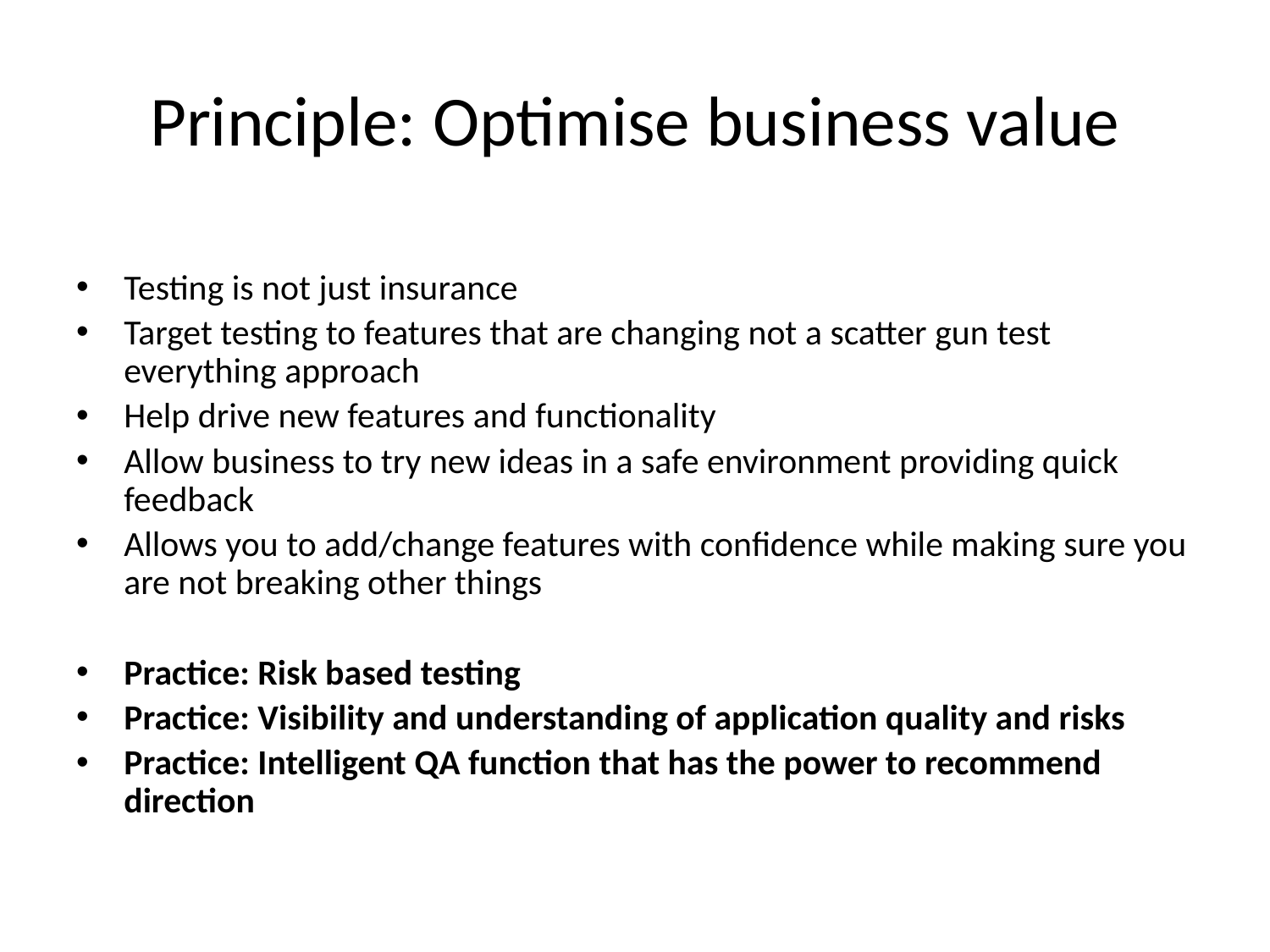

# Principle: Optimise business value

Testing is not just insurance
Target testing to features that are changing not a scatter gun test everything approach
Help drive new features and functionality
Allow business to try new ideas in a safe environment providing quick feedback
Allows you to add/change features with confidence while making sure you are not breaking other things

Practice: Risk based testing
Practice: Visibility and understanding of application quality and risks
Practice: Intelligent QA function that has the power to recommend direction